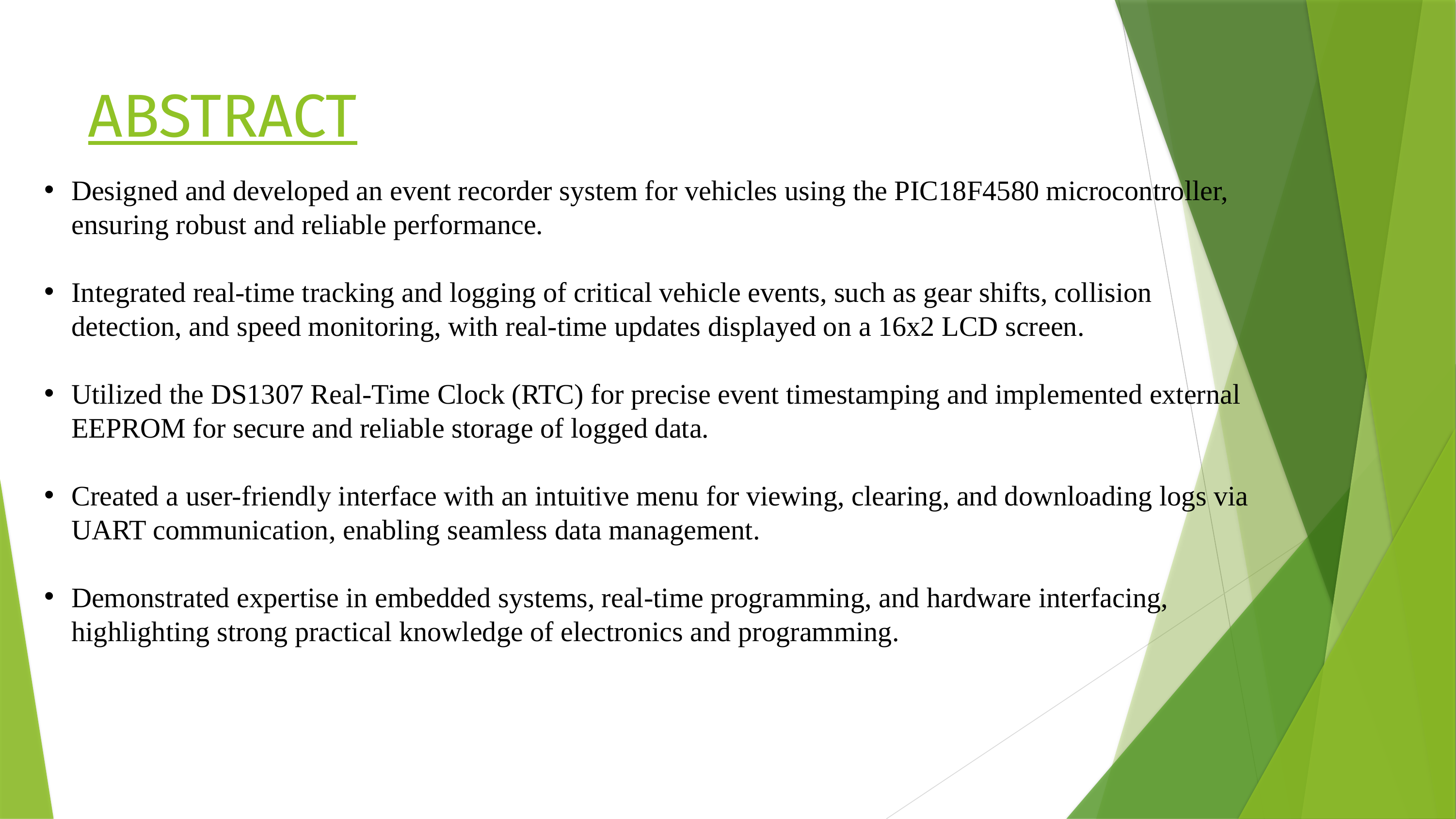

# ABSTRACT
Designed and developed an event recorder system for vehicles using the PIC18F4580 microcontroller, ensuring robust and reliable performance.

Integrated real-time tracking and logging of critical vehicle events, such as gear shifts, collision detection, and speed monitoring, with real-time updates displayed on a 16x2 LCD screen.

Utilized the DS1307 Real-Time Clock (RTC) for precise event timestamping and implemented external EEPROM for secure and reliable storage of logged data.

Created a user-friendly interface with an intuitive menu for viewing, clearing, and downloading logs via UART communication, enabling seamless data management.

Demonstrated expertise in embedded systems, real-time programming, and hardware interfacing, highlighting strong practical knowledge of electronics and programming.